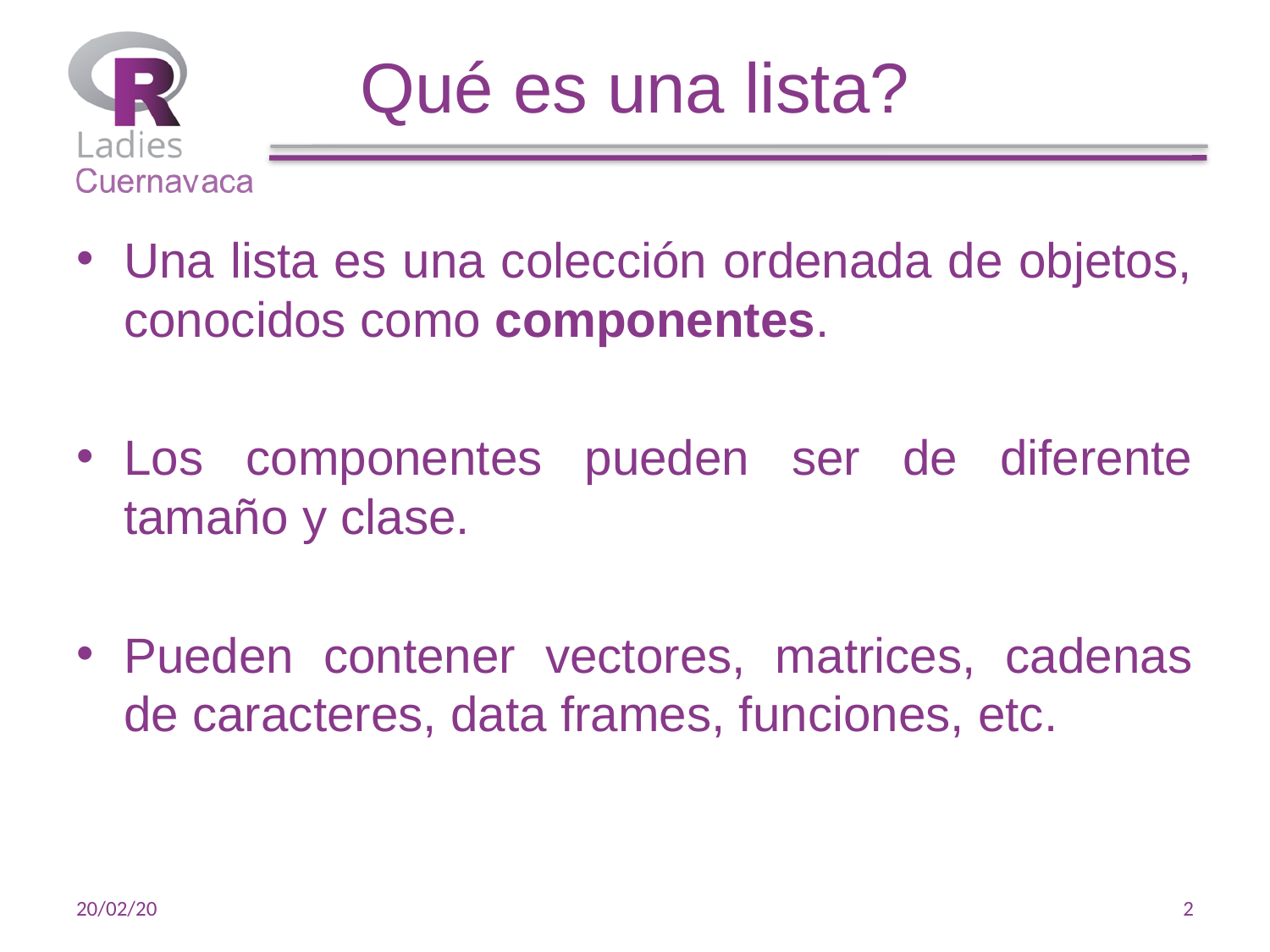

# Qué es una lista?
Una lista es una colección ordenada de objetos, conocidos como componentes.

Los componentes pueden ser de diferente tamaño y clase.

Pueden contener vectores, matrices, cadenas de caracteres, data frames, funciones, etc.
20/02/20
2